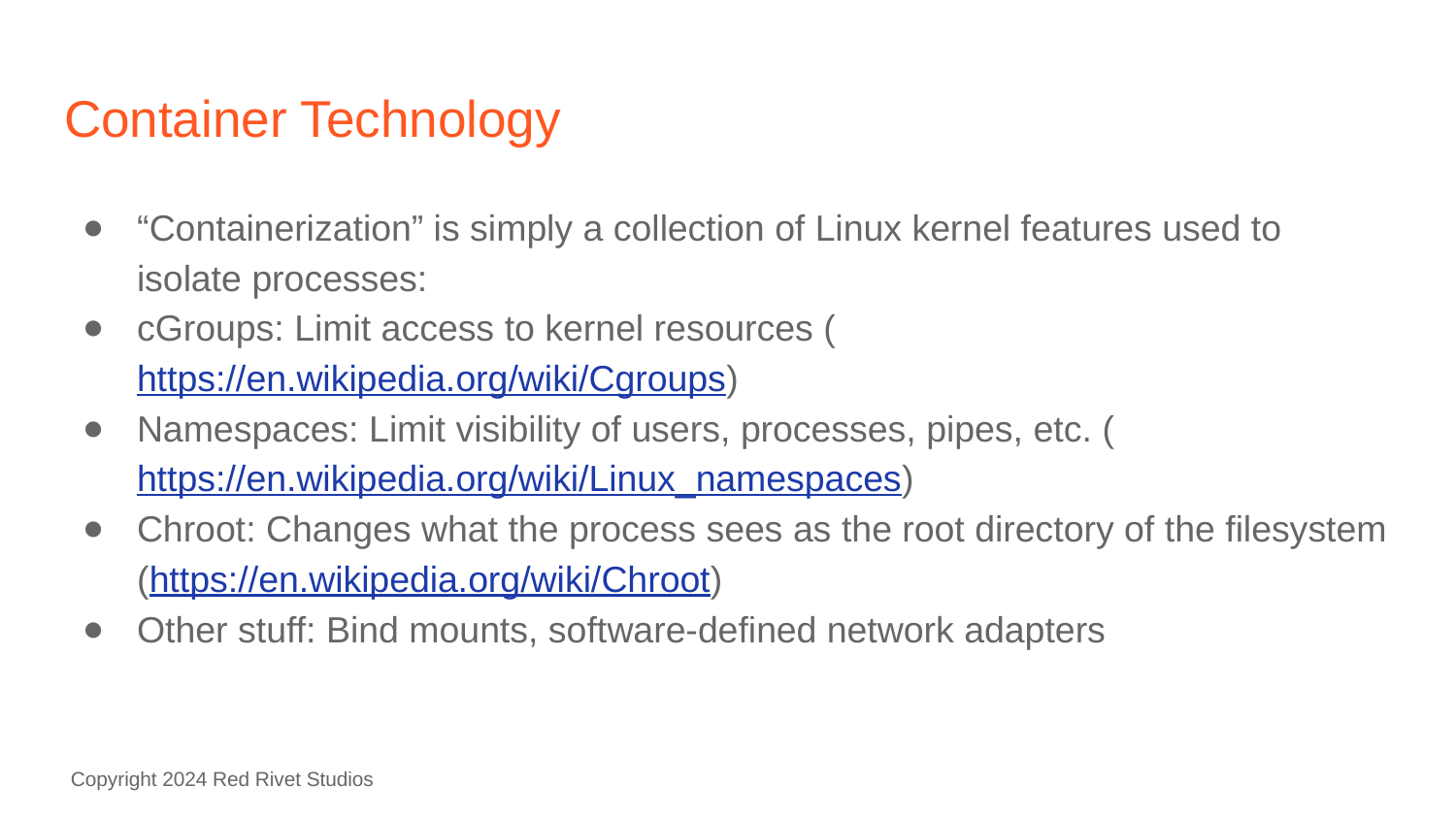

# Container Technology
“Containerization” is simply a collection of Linux kernel features used to isolate processes:
cGroups: Limit access to kernel resources (https://en.wikipedia.org/wiki/Cgroups)
Namespaces: Limit visibility of users, processes, pipes, etc. (https://en.wikipedia.org/wiki/Linux_namespaces)
Chroot: Changes what the process sees as the root directory of the filesystem (https://en.wikipedia.org/wiki/Chroot)
Other stuff: Bind mounts, software-defined network adapters